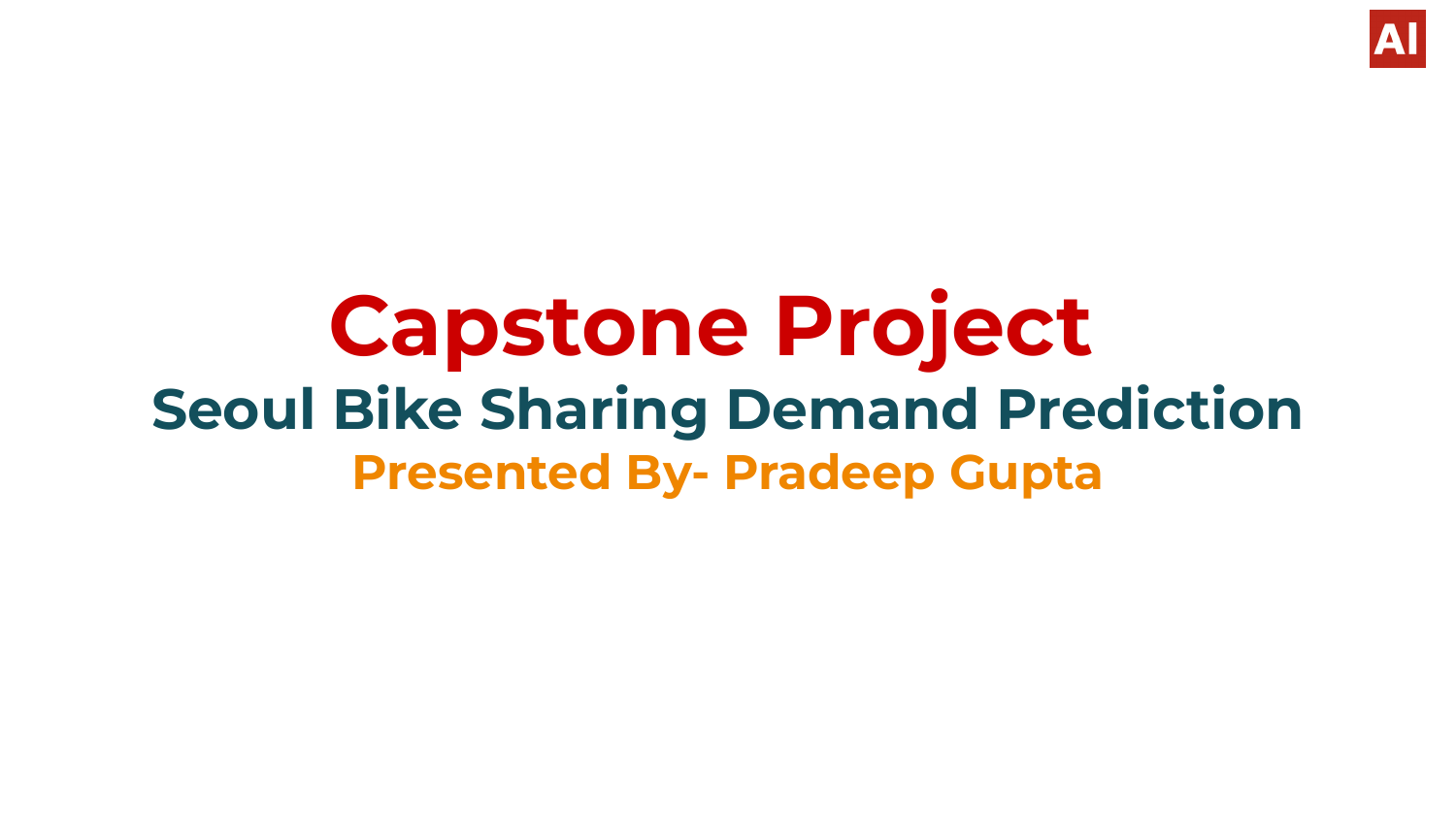

# Capstone Project
Seoul Bike Sharing Demand Prediction
Presented By- Pradeep Gupta